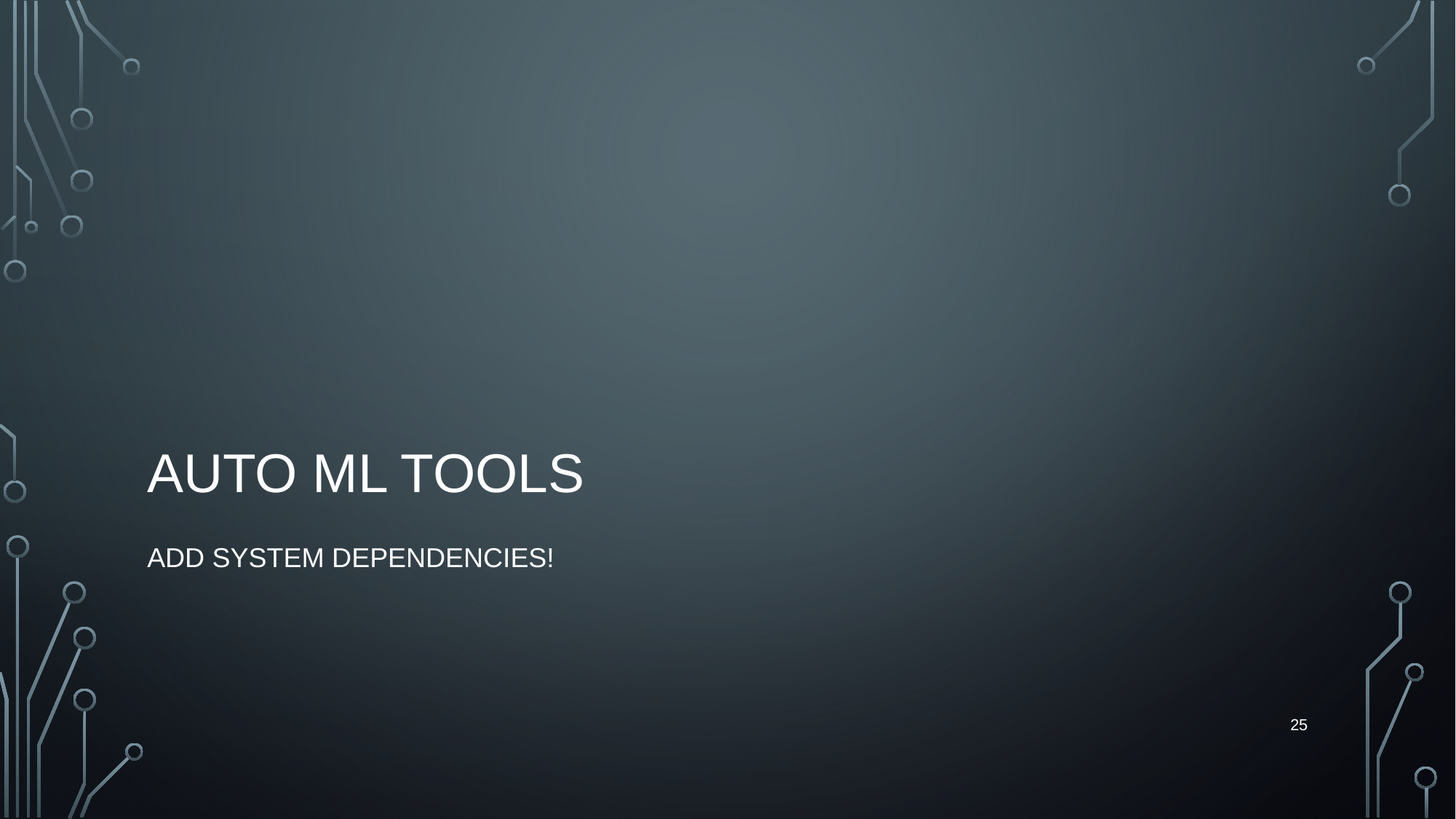

# Auto ML tools
Add system dependencies!
25